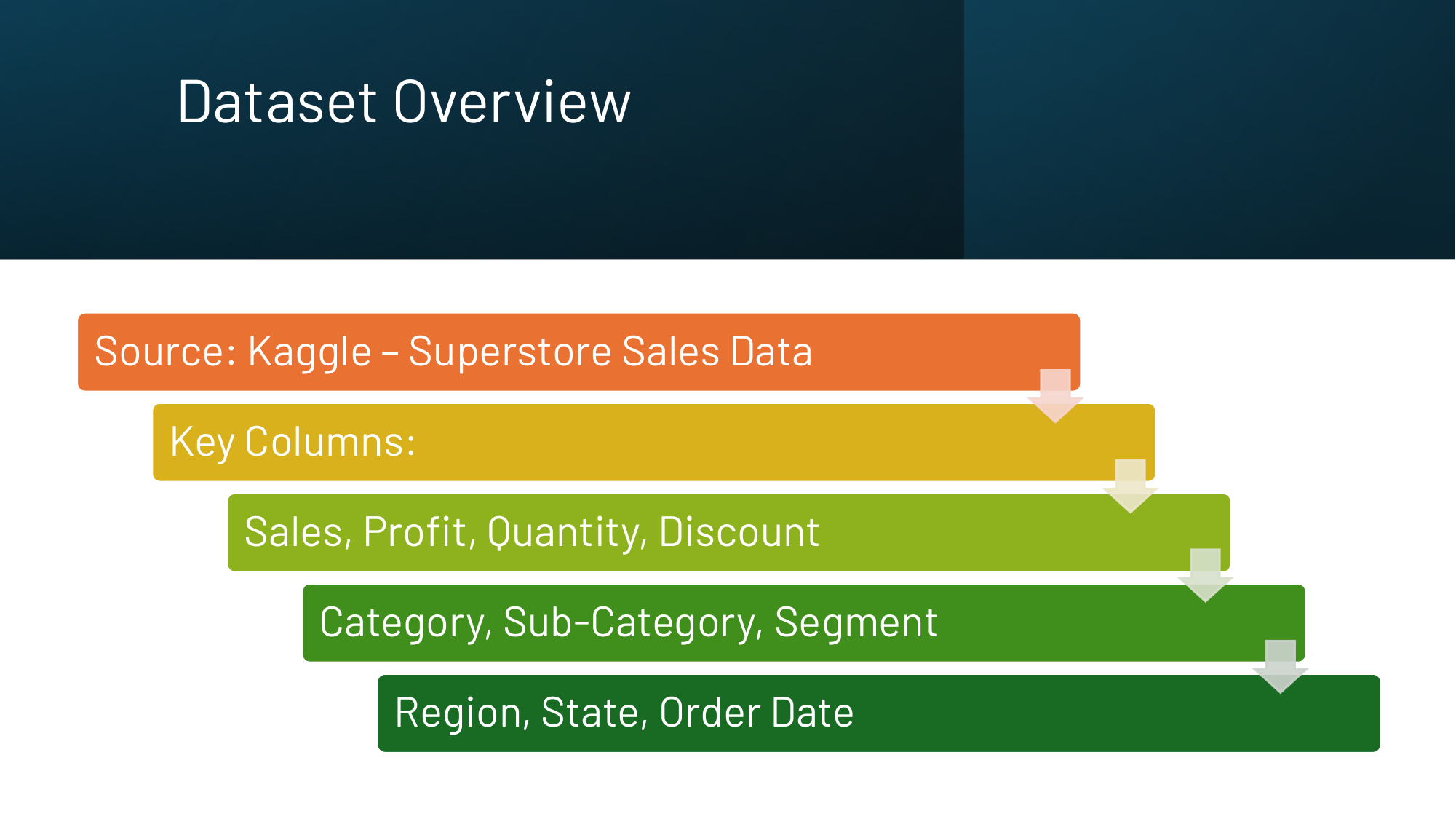

# Dataset Overview

Source: Kaggle – Superstore Sales Data
Key Columns:
Sales, Profit, Quantity, Discount
Category, Sub-Category, Segment
Region, State, Order Date